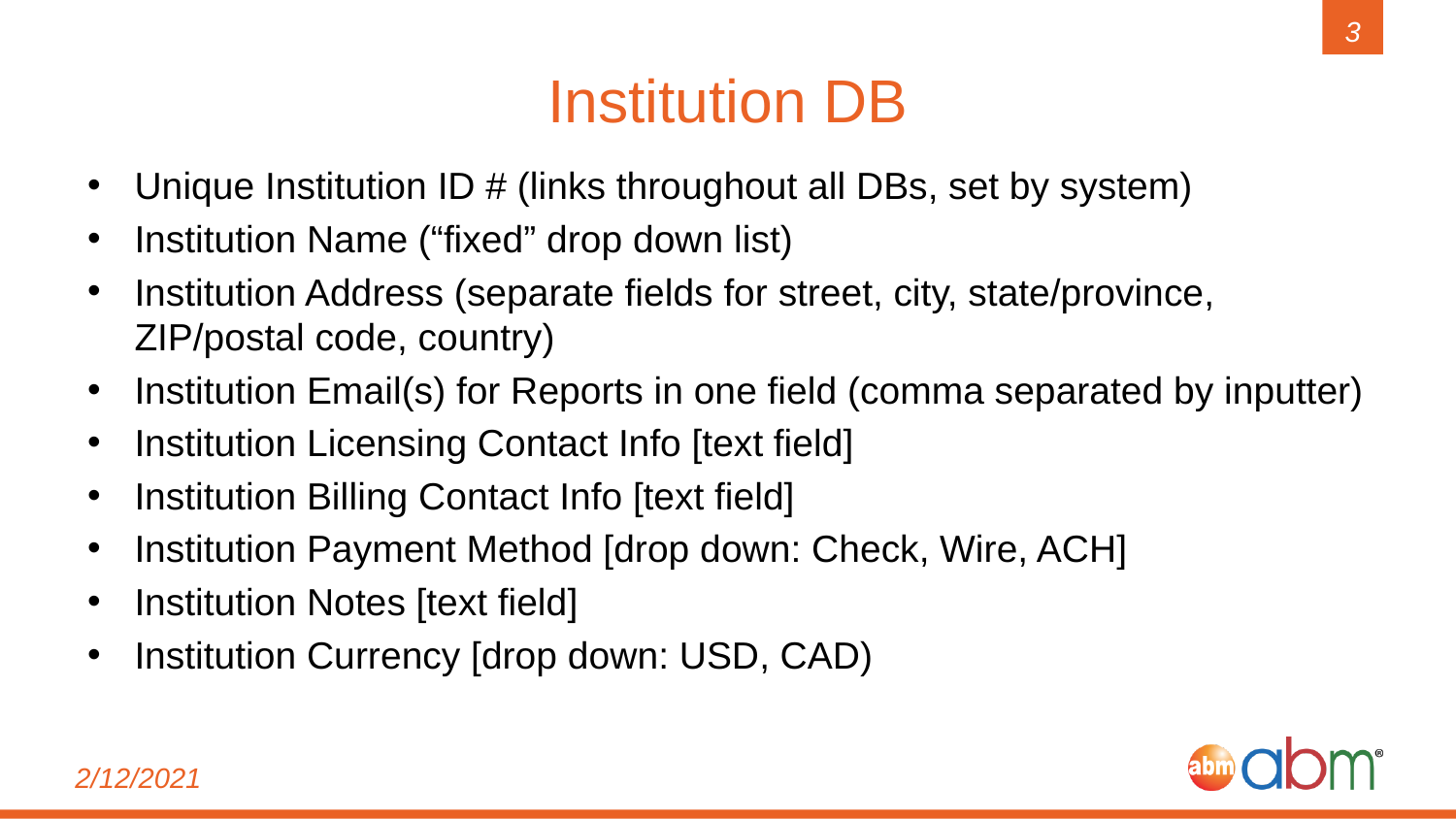

# Institution DB
Unique Institution ID # (links throughout all DBs, set by system)
Institution Name (“fixed” drop down list)
Institution Address (separate fields for street, city, state/province, ZIP/postal code, country)
Institution Email(s) for Reports in one field (comma separated by inputter)
Institution Licensing Contact Info [text field]
Institution Billing Contact Info [text field]
Institution Payment Method [drop down: Check, Wire, ACH]
Institution Notes [text field]
Institution Currency [drop down: USD, CAD)

2/12/2021